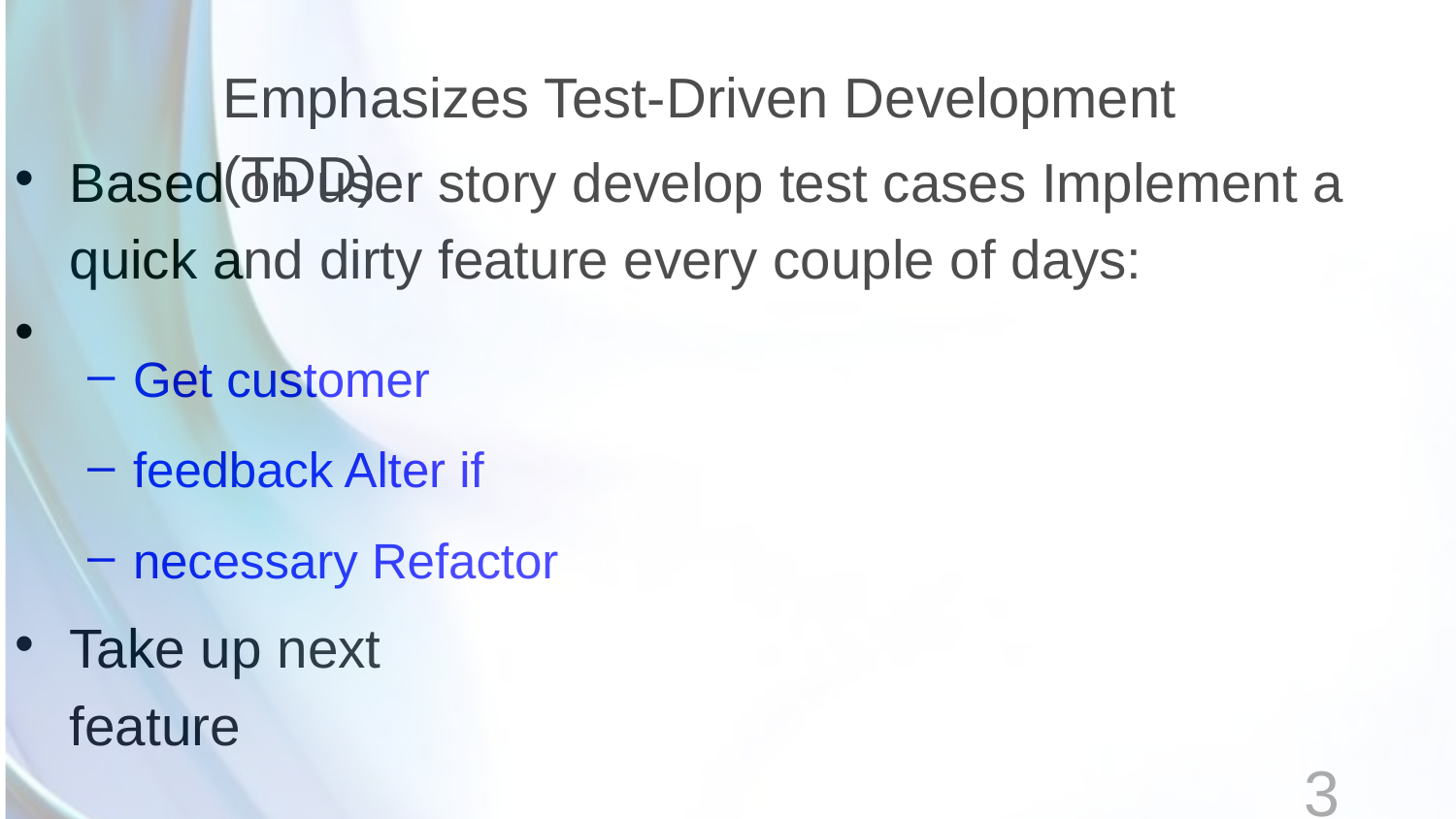

Emphasizes Test-Driven Development (TDD)
• •
Based on user story develop test cases Implement a quick and dirty feature every couple of days:
– – –
Get customer feedback Alter if necessary Refactor
•
Take up next feature
30